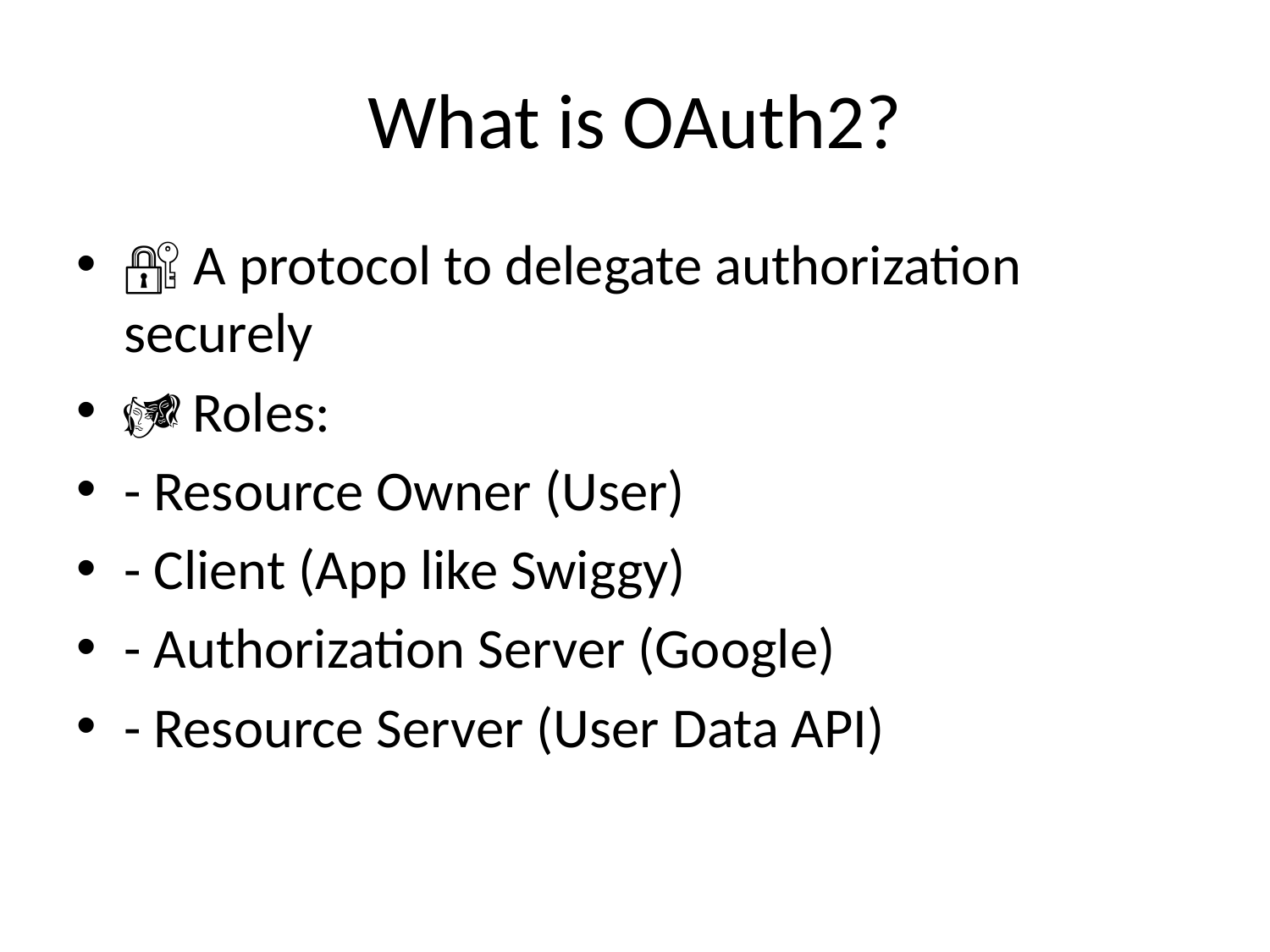

# What is OAuth2?
🔐 A protocol to delegate authorization securely
🎭 Roles:
- Resource Owner (User)
- Client (App like Swiggy)
- Authorization Server (Google)
- Resource Server (User Data API)